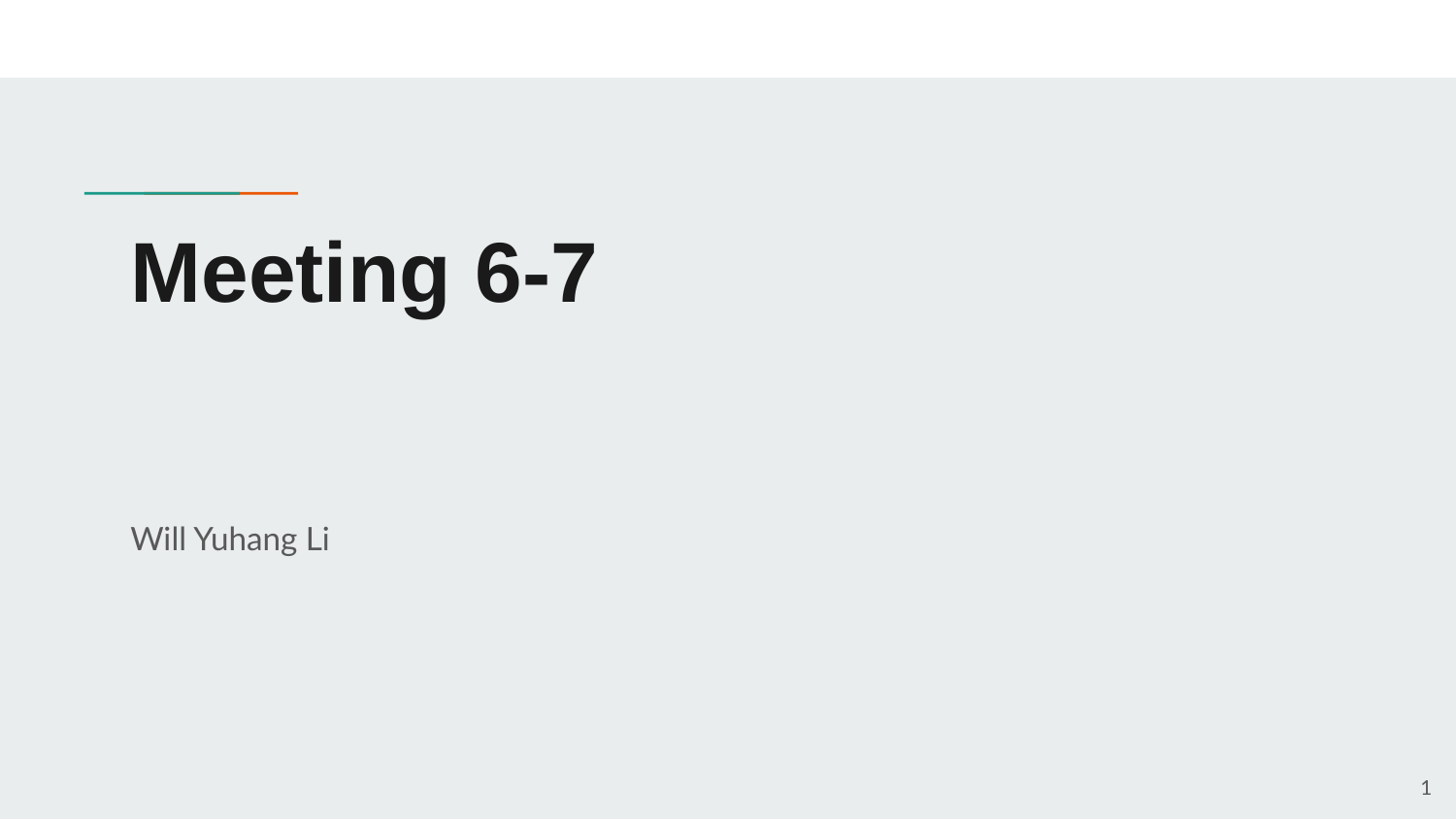

# Meeting 6-7
Will Yuhang Li
1